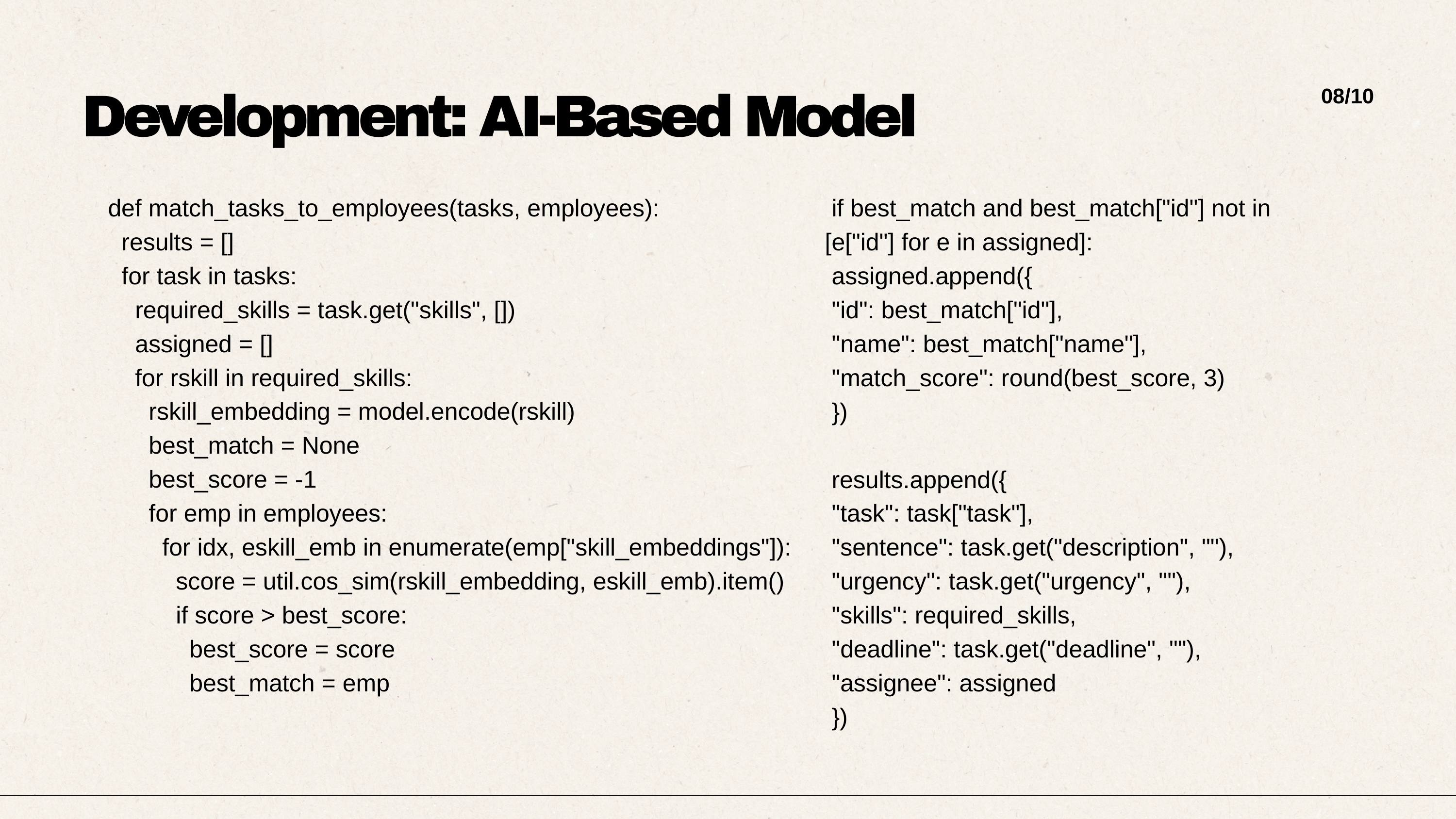

08/10
Development: AI-Based Model
def match_tasks_to_employees(tasks, employees):
  results = []
  for task in tasks:
    required_skills = task.get("skills", [])
    assigned = []
    for rskill in required_skills:
      rskill_embedding = model.encode(rskill)
      best_match = None
      best_score = -1
      for emp in employees:
        for idx, eskill_emb in enumerate(emp["skill_embeddings"]):
          score = util.cos_sim(rskill_embedding, eskill_emb).item()
          if score > best_score:
            best_score = score
            best_match = emp

 if best_match and best_match["id"] not in [e["id"] for e in assigned]:
 assigned.append({
 "id": best_match["id"],
 "name": best_match["name"],
 "match_score": round(best_score, 3)
 })

 results.append({
 "task": task["task"],
 "sentence": task.get("description", ""),
 "urgency": task.get("urgency", ""),
 "skills": required_skills,
 "deadline": task.get("deadline", ""),
 "assignee": assigned
 })